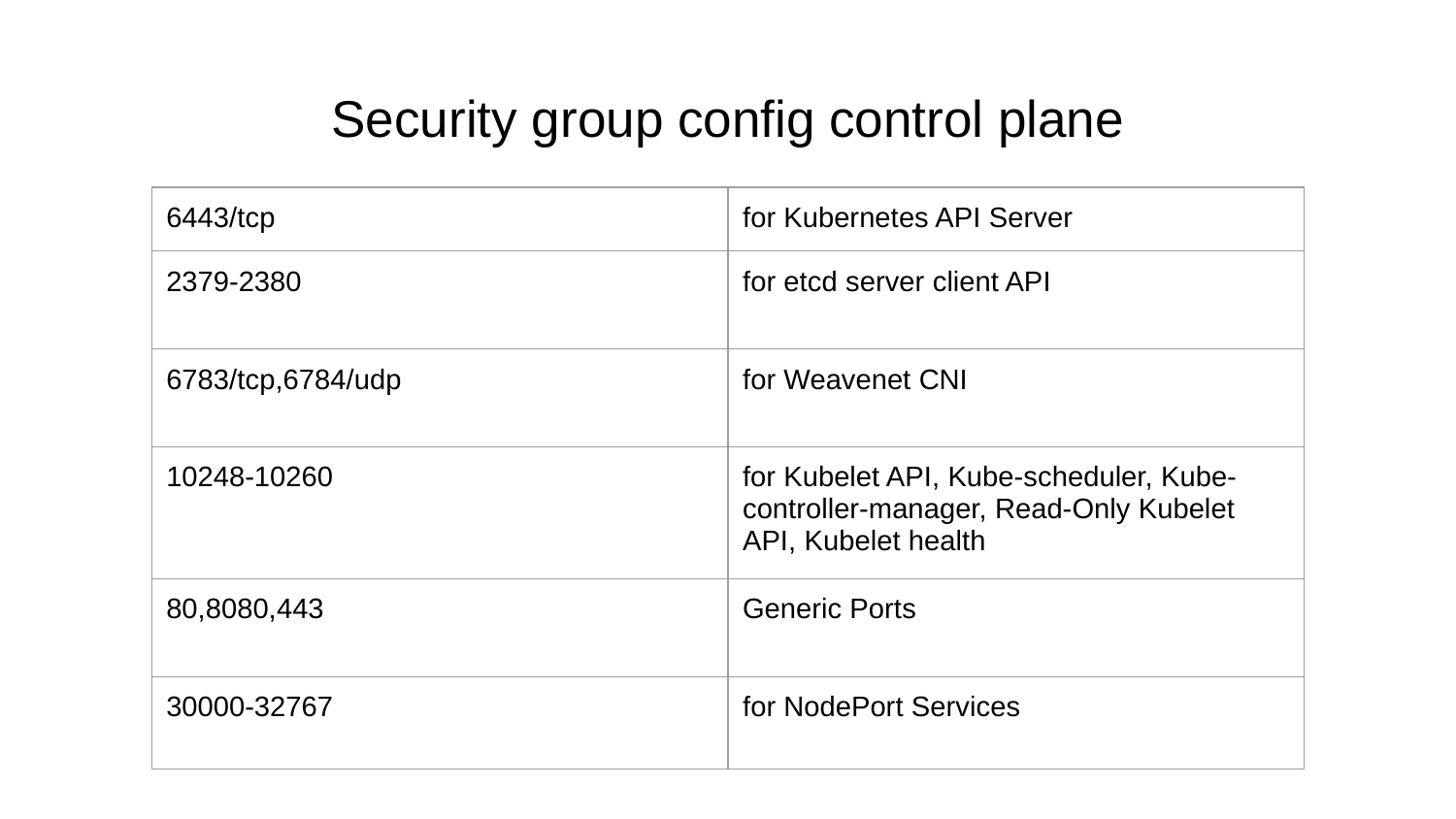

# Security group config control plane
| 6443/tcp | for Kubernetes API Server |
| --- | --- |
| 2379-2380 | for etcd server client API |
| 6783/tcp,6784/udp | for Weavenet CNI |
| 10248-10260 | for Kubelet API, Kube-scheduler, Kube-controller-manager, Read-Only Kubelet API, Kubelet health |
| 80,8080,443 | Generic Ports |
| 30000-32767 | for NodePort Services |